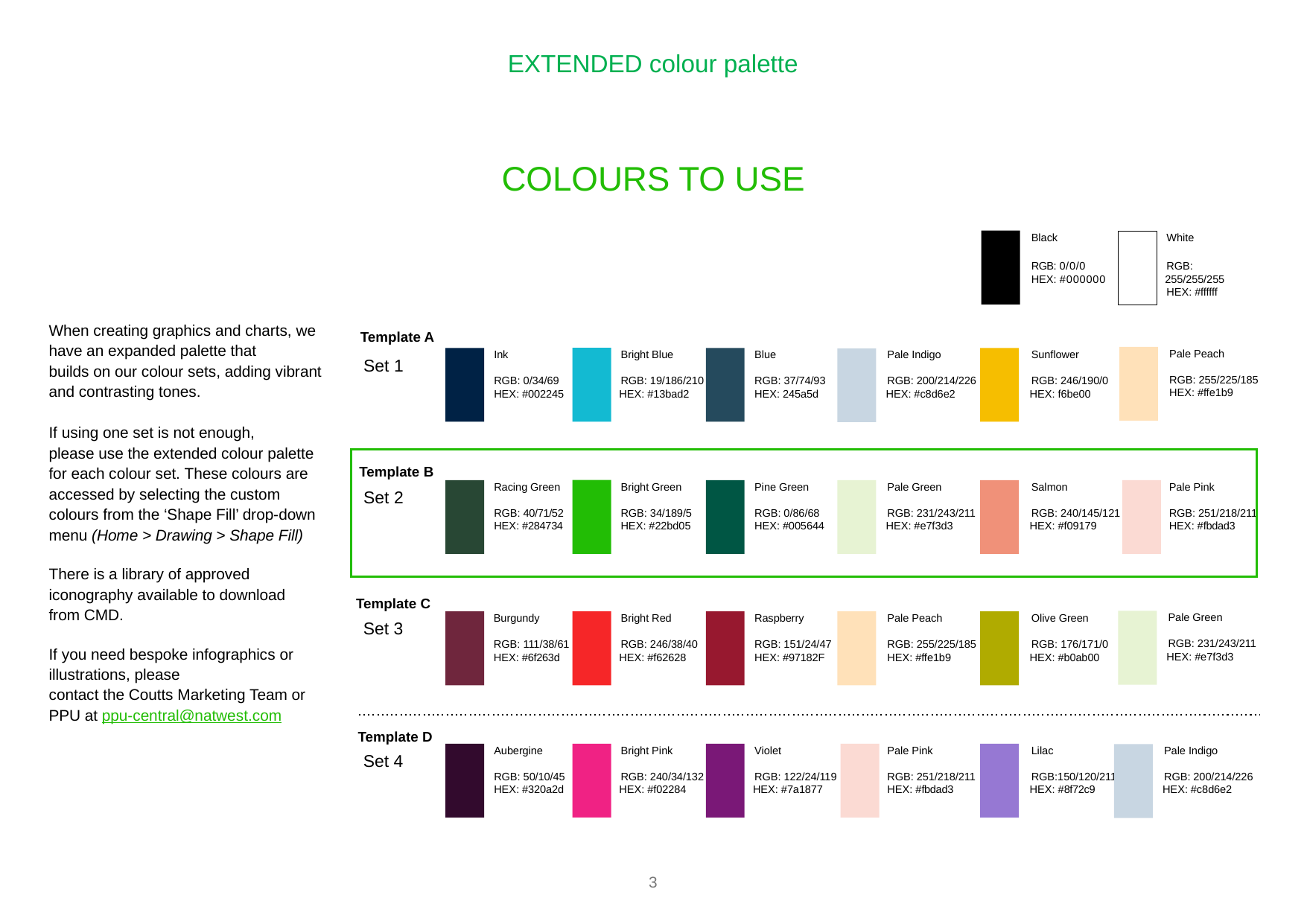

EXTENDED colour palette
Colours to use
Black

White

RGB: 0/0/0
HEX: #000000

RGB: 255/255/255
HEX: #ffffff
When creating graphics and charts, we have an expanded palette that
builds on our colour sets, adding vibrant
and contrasting tones.
If using one set is not enough,
please use the extended colour palette for each colour set. These colours are accessed by selecting the custom colours from the ‘Shape Fill’ drop-down menu (Home > Drawing > Shape Fill)
There is a library of approved
iconography available to download
from CMD.
If you need bespoke infographics or illustrations, please
contact the Coutts Marketing Team or PPU at ppu-central@natwest.com

Template A

Pale Peach

RGB: 255/225/185
HEX: #ffe1b9

Bright Blue

RGB: 19/186/210  HEX: #13bad2

Bright Green

RGB: 34/189/5
HEX: #22bd05

Bright Red

RGB: 246/38/40  HEX: #f62628

Bright Pink

RGB: 240/34/132  HEX: #f02284
Set 1

Blue

RGB: 37/74/93
HEX: 245a5d

Pine Green

RGB: 0/86/68
HEX: #005644

Raspberry

RGB: 151/24/47
HEX: #97182F

Violet

RGB: 122/24/119  HEX: #7a1877

Ink

RGB: 0/34/69
HEX: #002245
Pale Indigo

RGB: 200/214/226  HEX: #c8d6e2
Sunflower

RGB: 246/190/0  HEX: f6be00

Template B
Racing Green

RGB: 40/71/52
HEX: #284734
Pale Green

RGB: 231/243/211  HEX: #e7f3d3
Salmon

RGB: 240/145/121  HEX: #f09179
Set 2

Pale Pink

RGB: 251/218/211
HEX: #fbdad3
Template C
Pale Green

RGB: 231/243/211  HEX: #e7f3d3

Set 3
Burgundy

RGB: 111/38/61
HEX: #6f263d
Pale Peach

RGB: 255/225/185
HEX: #ffe1b9
Olive Green

RGB: 176/171/0  HEX: #b0ab00

Template D
Set 4

Aubergine

RGB: 50/10/45
HEX: #320a2d
Pale Pink

RGB: 251/218/211
HEX: #fbdad3
Lilac

RGB:150/120/211  HEX: #8f72c9
Pale Indigo

RGB: 200/214/226  HEX: #c8d6e2